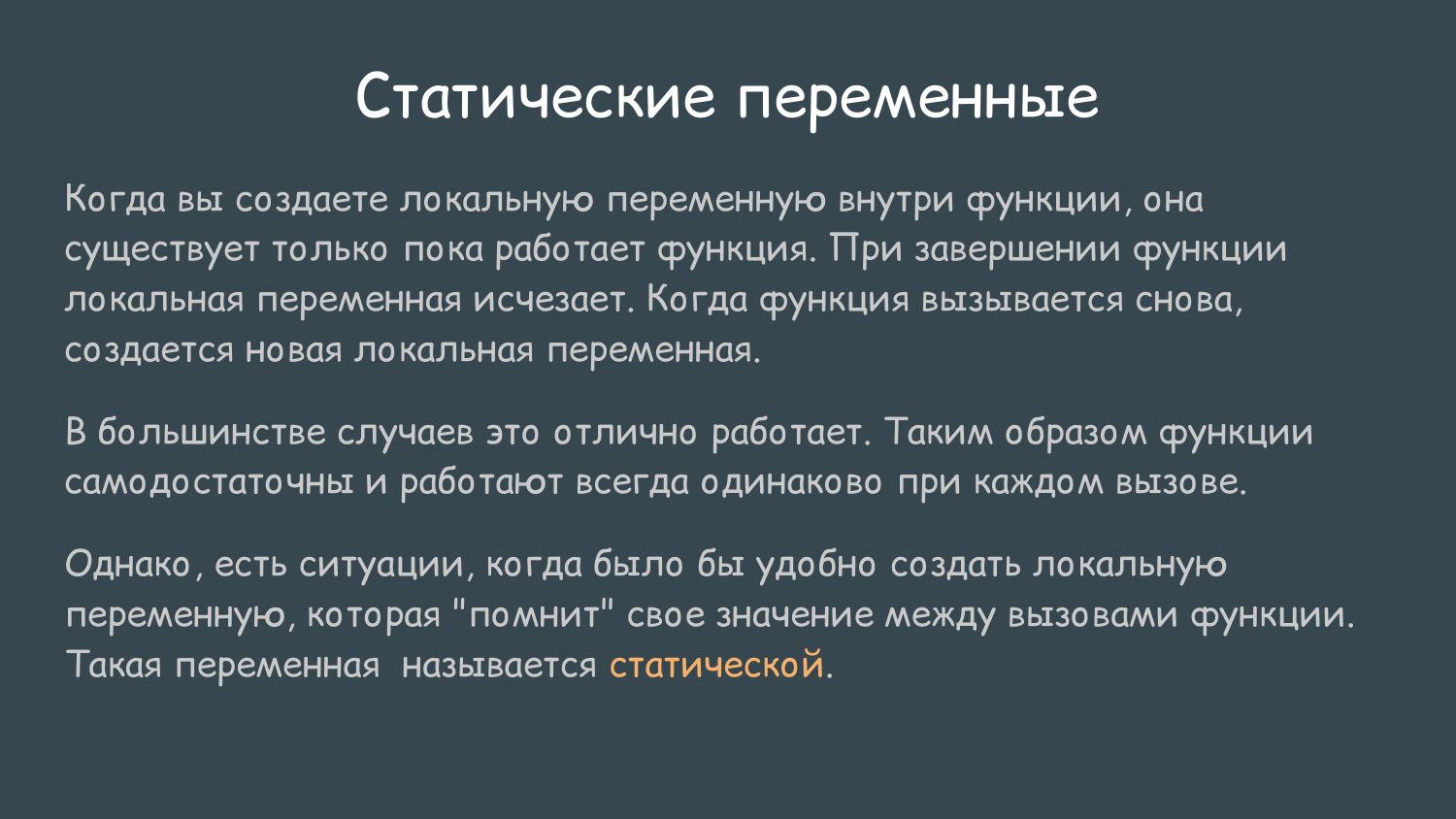

# Статические переменные
Когда вы создаете локальную переменную внутри функции, она существует только пока работает функция. При завершении функции локальная переменная исчезает. Когда функция вызывается снова, создается новая локальная переменная.
В большинстве случаев это отлично работает. Таким образом функции самодостаточны и работают всегда одинаково при каждом вызове.
Однако, есть ситуации, когда было бы удобно создать локальную переменную, которая "помнит" свое значение между вызовами функции. Такая переменная  называется статической.